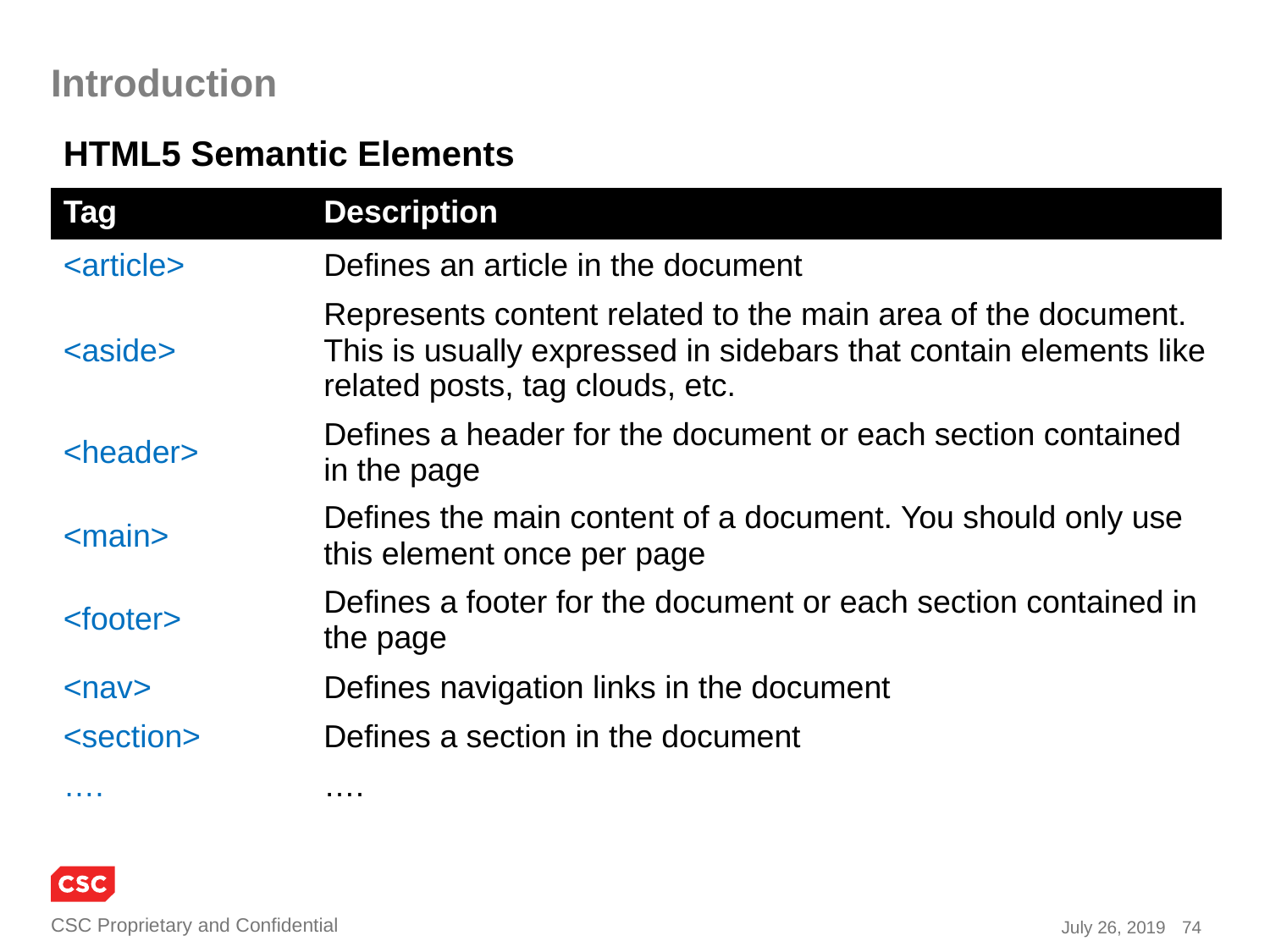

# Introduction
HTML5 Semantic Elements
| Tag | Description |
| --- | --- |
| <article> | Defines an article in the document |
| <aside> | Represents content related to the main area of the document. This is usually expressed in sidebars that contain elements like related posts, tag clouds, etc. |
| <header> | Defines a header for the document or each section contained in the page |
| <main> | Defines the main content of a document. You should only use this element once per page |
| <footer> | Defines a footer for the document or each section contained in the page |
| <nav> | Defines navigation links in the document |
| <section> | Defines a section in the document |
| …. | …. |